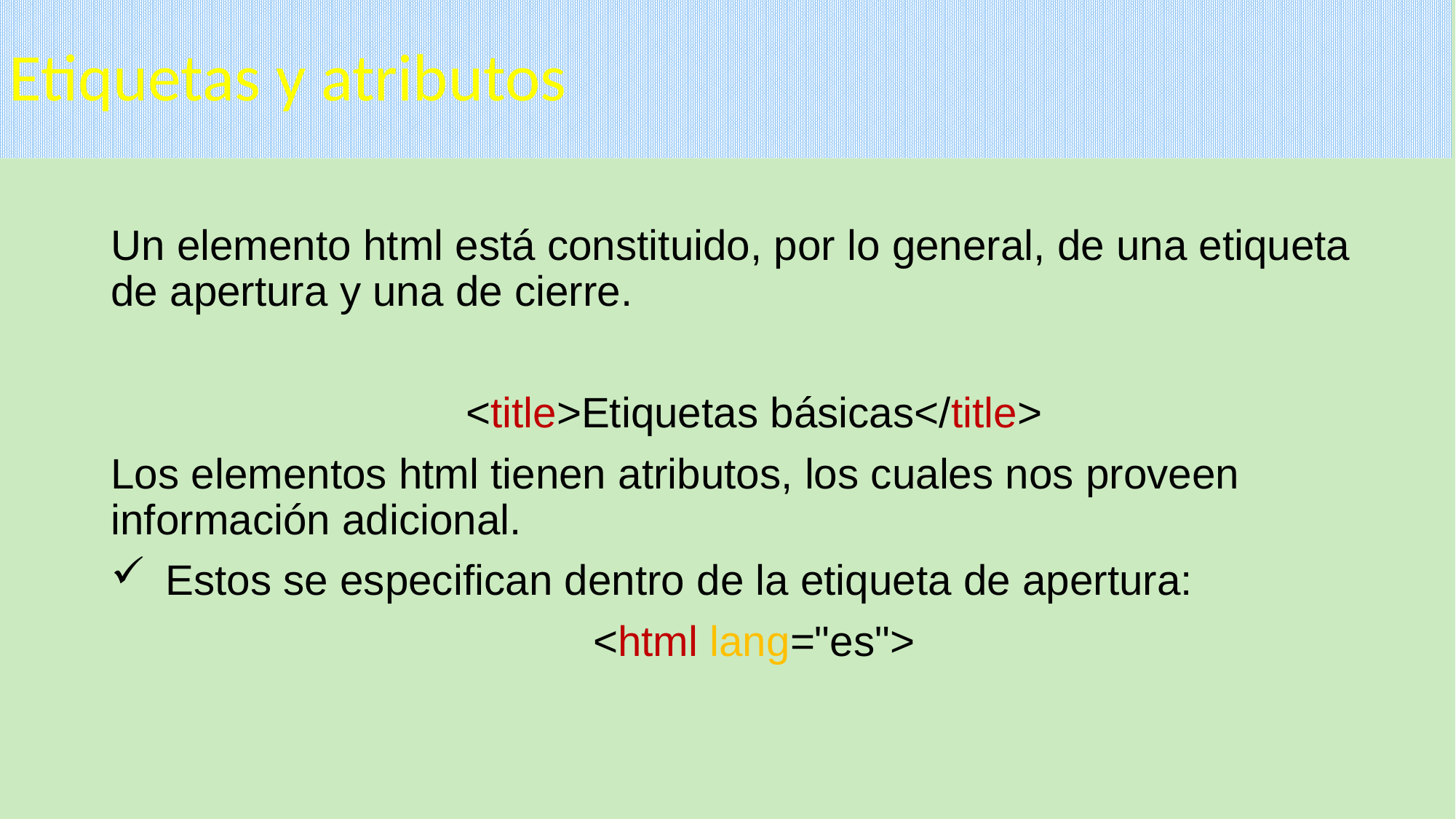

# Etiquetas y atributos
Un elemento html está constituido, por lo general, de una etiqueta de apertura y una de cierre.

<title>Etiquetas básicas</title>
Los elementos html tienen atributos, los cuales nos proveen información adicional.
Estos se especifican dentro de la etiqueta de apertura:
<html lang="es">